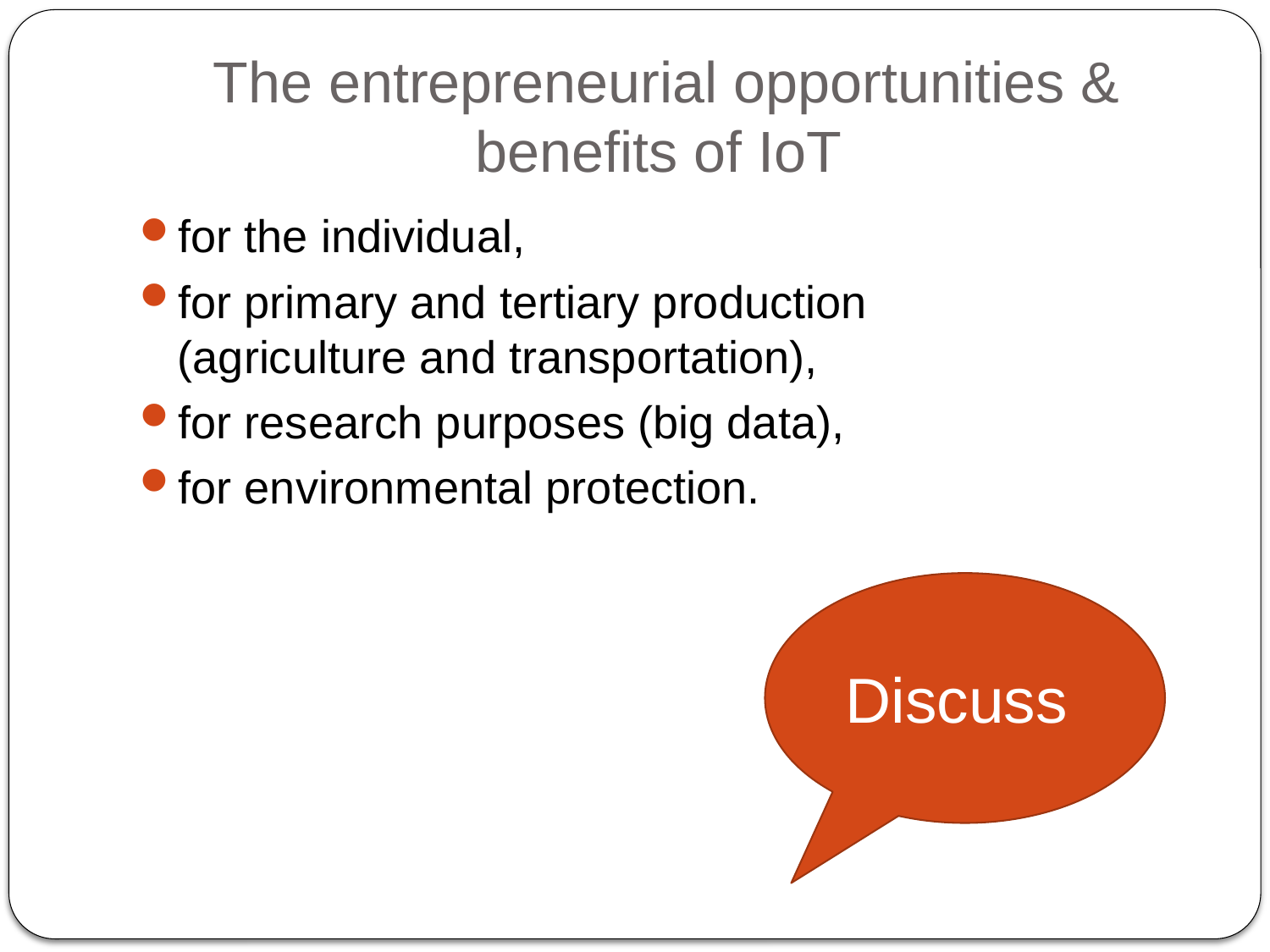

# The entrepreneurial opportunities & benefits of IoT
for the individual,
for primary and tertiary production (agriculture and transportation),
for research purposes (big data),
for environmental protection.

Discuss